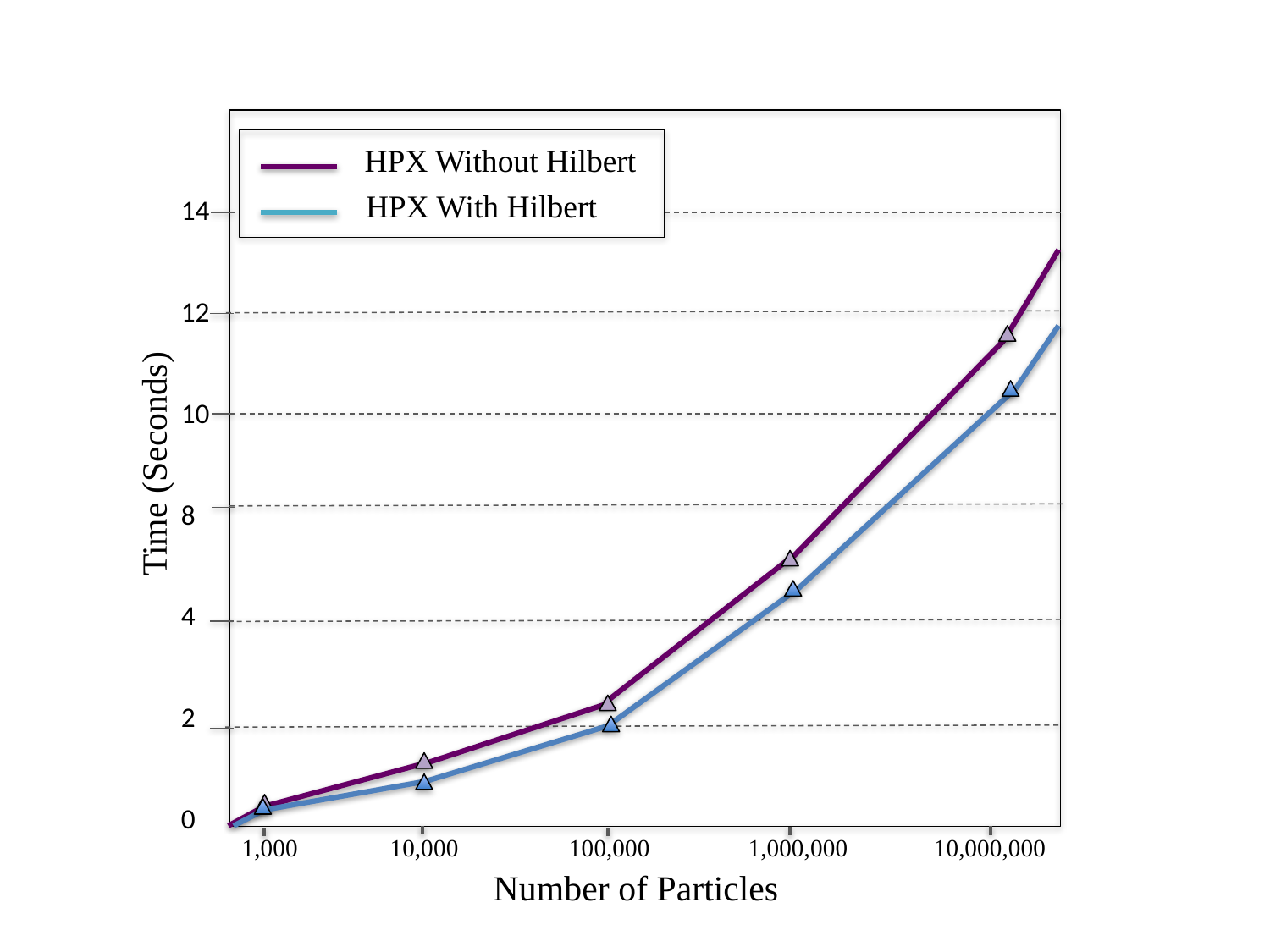

14

12

10

8

4

2

0

HPX Without Hilbert
HPX With Hilbert

Time (Seconds)

1,000               10,000                  100,000                1,000,000              10,000,000
Number of Particles